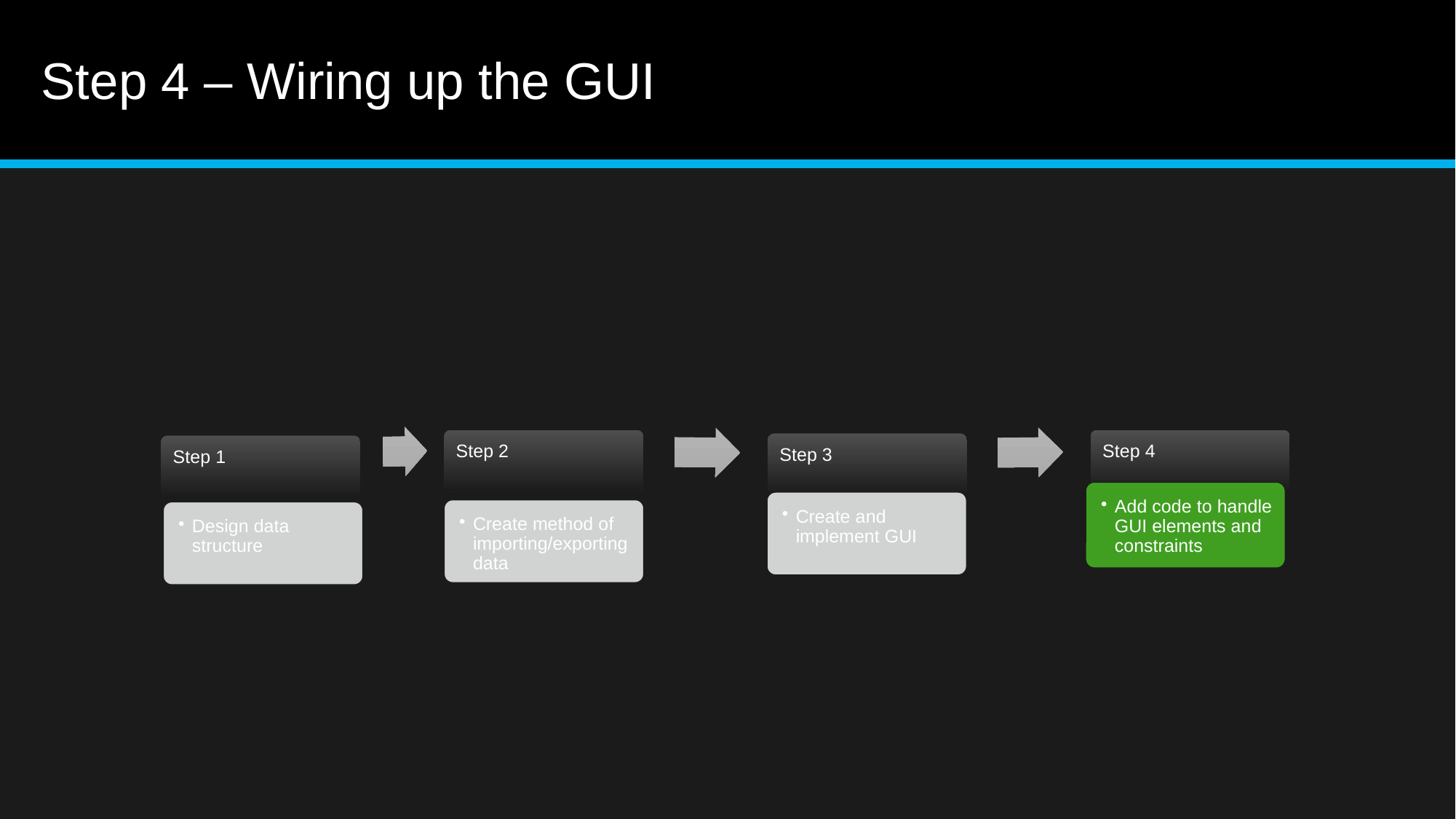

# Step 4 – Wiring up the GUI
Step 1
Design data structure

Step 2
Create method of importing/exporting data

Step 3
Create and implement GUI

Step 4
Add code to handle GUI elements and constraints